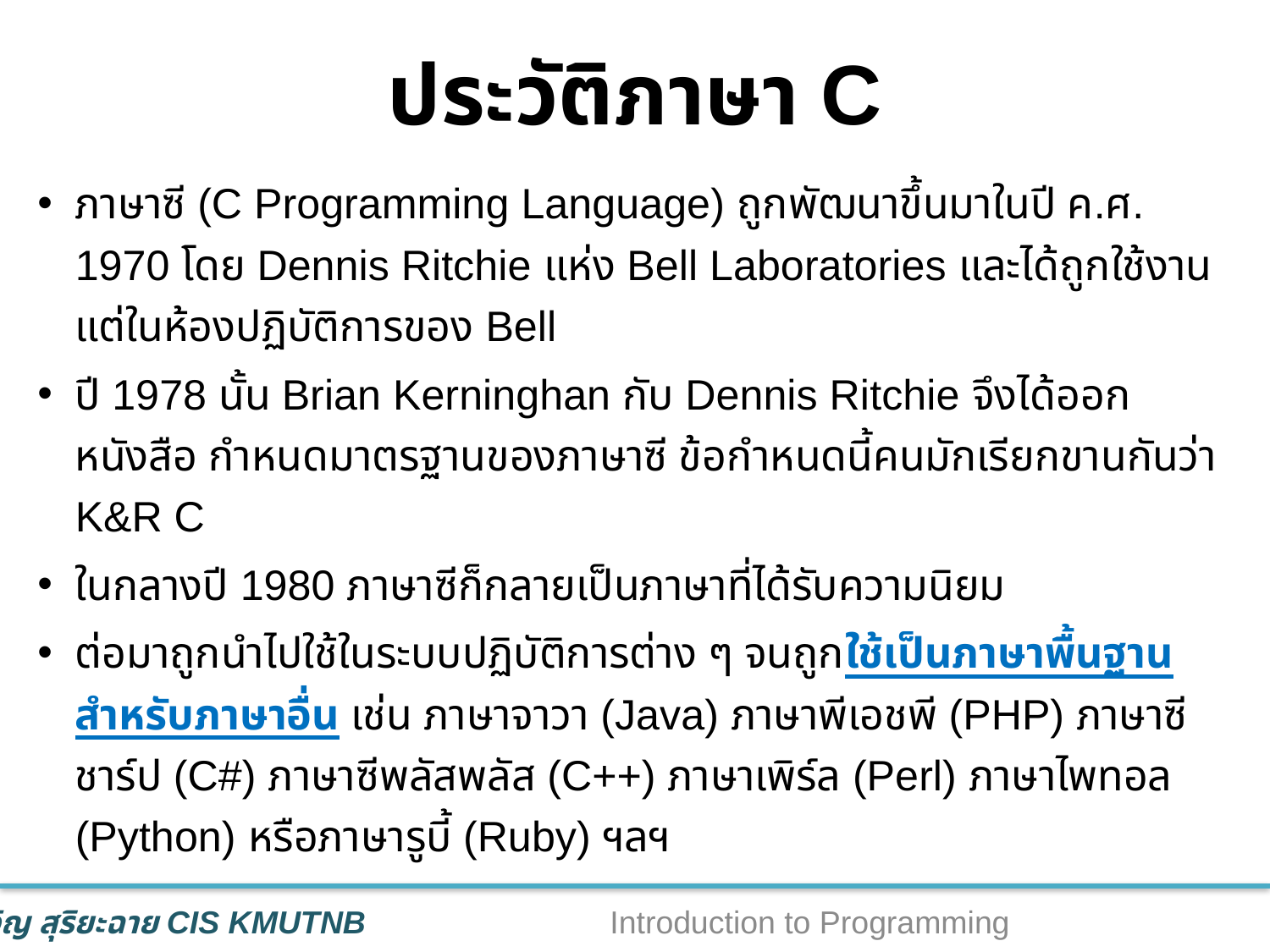

# ประวัติภาษา C
ภาษาซี (C Programming Language) ถูกพัฒนาขึ้นมาในปี ค.ศ. 1970 โดย Dennis Ritchie แห่ง Bell Laboratories และได้ถูกใช้งานแต่ในห้องปฏิบัติการของ Bell
ปี 1978 นั้น Brian Kerninghan กับ Dennis Ritchie จึงได้ออกหนังสือ กำหนดมาตรฐานของภาษาซี ข้อกำหนดนี้คนมักเรียกขานกันว่า K&R C
ในกลางปี 1980 ภาษาซีก็กลายเป็นภาษาที่ได้รับความนิยม
ต่อมาถูกนำไปใช้ในระบบปฏิบัติการต่าง ๆ จนถูกใช้เป็นภาษาพื้นฐานสำหรับภาษาอื่น เช่น ภาษาจาวา (Java) ภาษาพีเอชพี (PHP) ภาษาซีชาร์ป (C#) ภาษาซีพลัสพลัส (C++) ภาษาเพิร์ล (Perl) ภาษาไพทอล (Python) หรือภาษารูบี้ (Ruby) ฯลฯ
18
Introduction to Programming